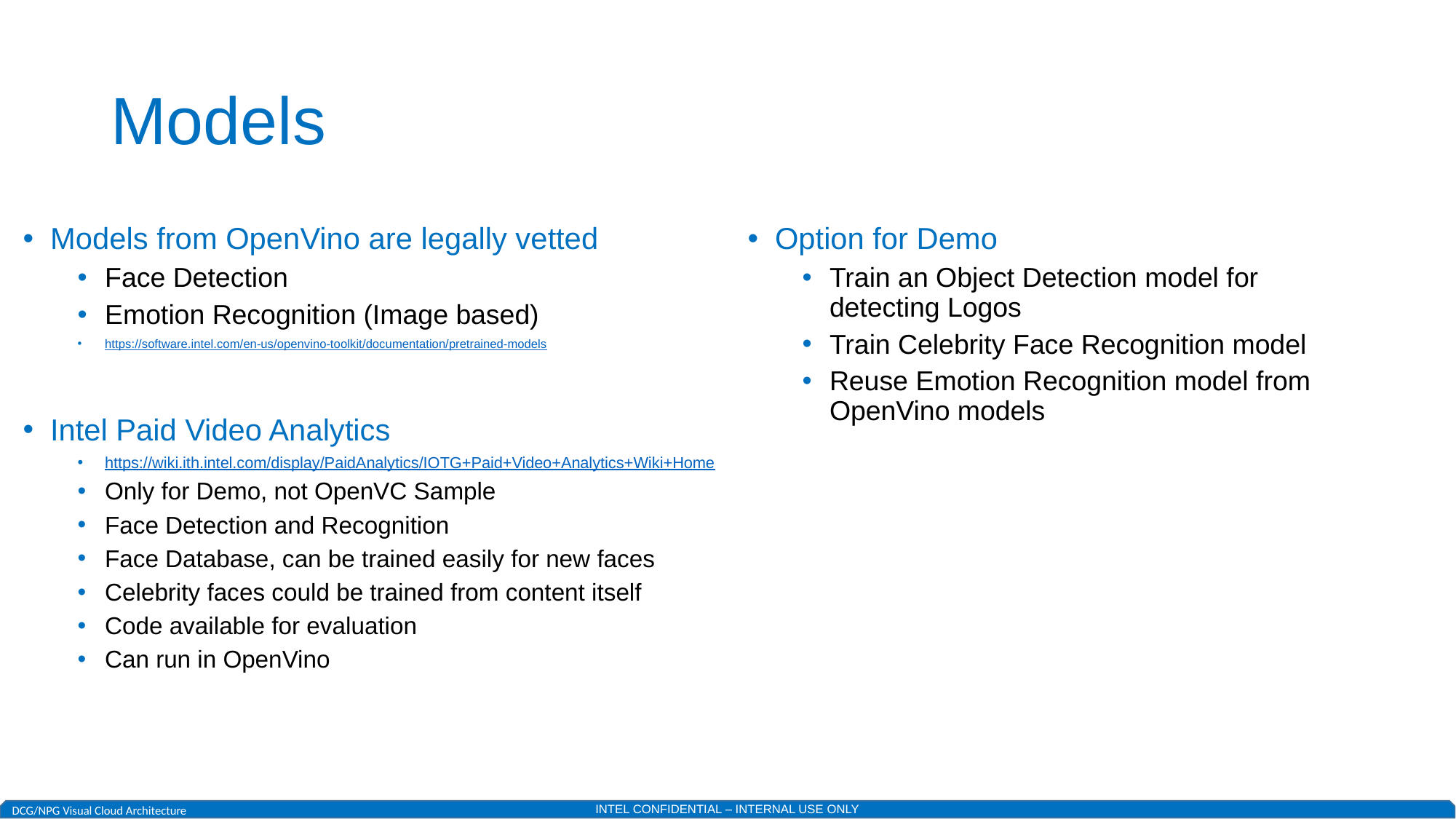

# Models
Models from OpenVino are legally vetted
Face Detection
Emotion Recognition (Image based)
https://software.intel.com/en-us/openvino-toolkit/documentation/pretrained-models

Intel Paid Video Analytics
https://wiki.ith.intel.com/display/PaidAnalytics/IOTG+Paid+Video+Analytics+Wiki+Home
Only for Demo, not OpenVC Sample
Face Detection and Recognition
Face Database, can be trained easily for new faces
Celebrity faces could be trained from content itself
Code available for evaluation
Can run in OpenVino

Option for Demo
Train an Object Detection model for detecting Logos
Train Celebrity Face Recognition model
Reuse Emotion Recognition model from OpenVino models